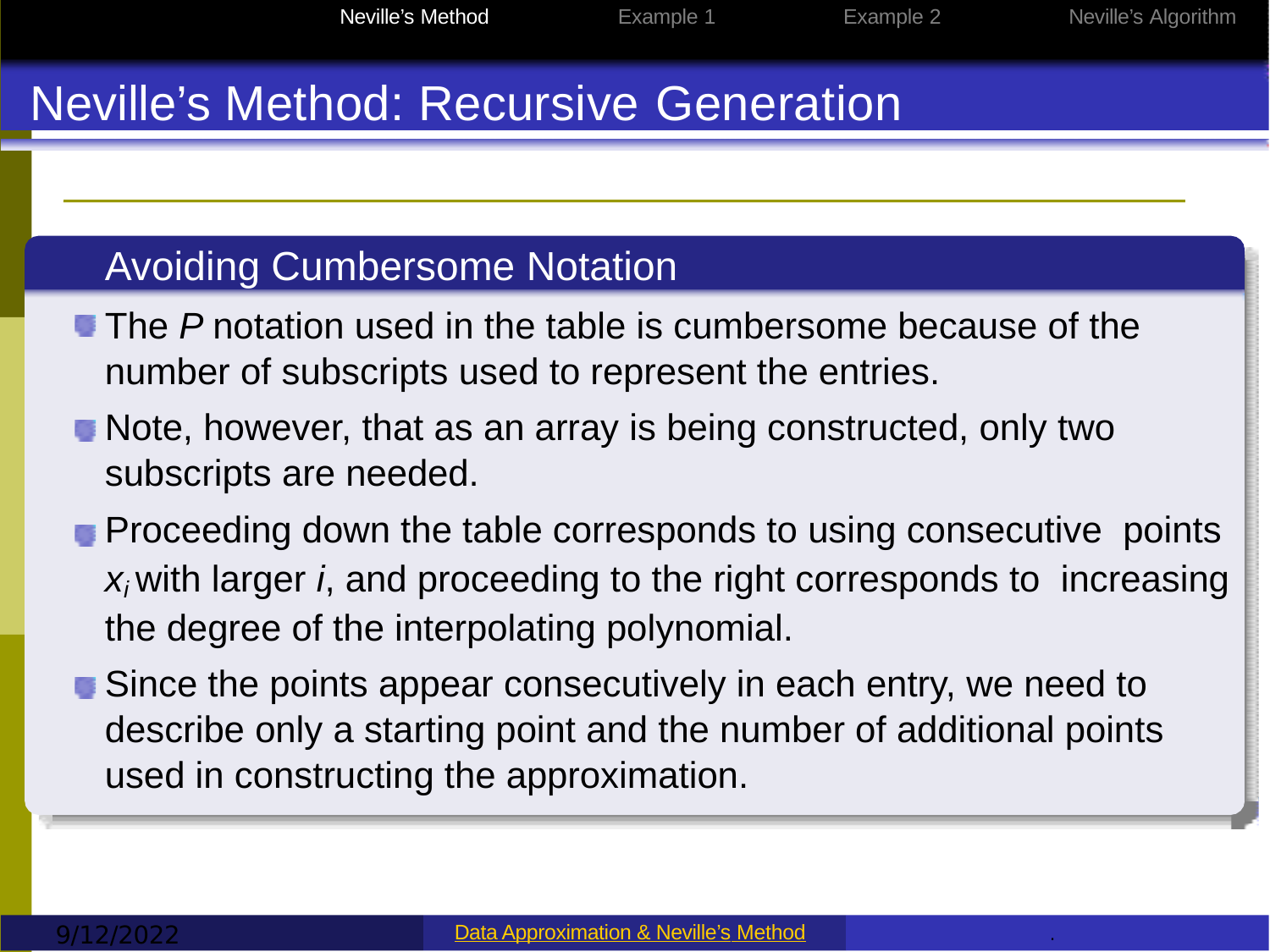

Data Approximation
Neville’s Method
Example 1
Example 2
Neville’s Algorithm
Neville’s Method: Recursive Generation

Avoiding Cumbersome Notation
The P notation used in the table is cumbersome because of the  number of subscripts used to represent the entries.
Note, however, that as an array is being constructed, only two  subscripts are needed.
Proceeding down the table corresponds to using consecutive  points xi with larger i, and proceeding to the right corresponds to  increasing the degree of the interpolating polynomial.
Since the points appear consecutively in each entry, we need to  describe only a starting point and the number of additional points  used in constructing the approximation.

9/12/2022
Data Approximation & Neville’s Method
.